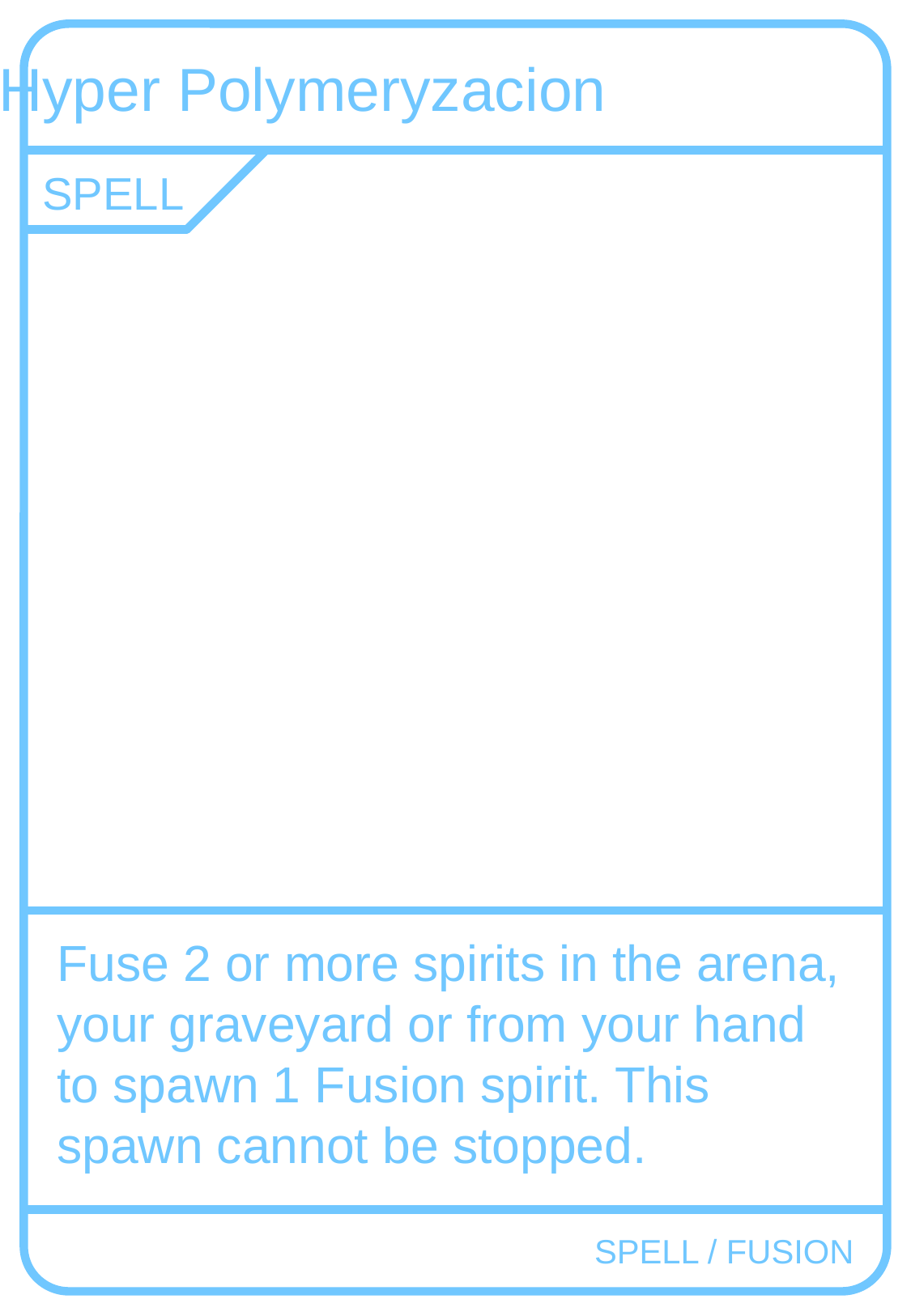

Hyper Polymeryzacion
SPELL
Fuse 2 or more spirits in the arena, your graveyard or from your hand to spawn 1 Fusion spirit. This spawn cannot be stopped.
SPELL / FUSION